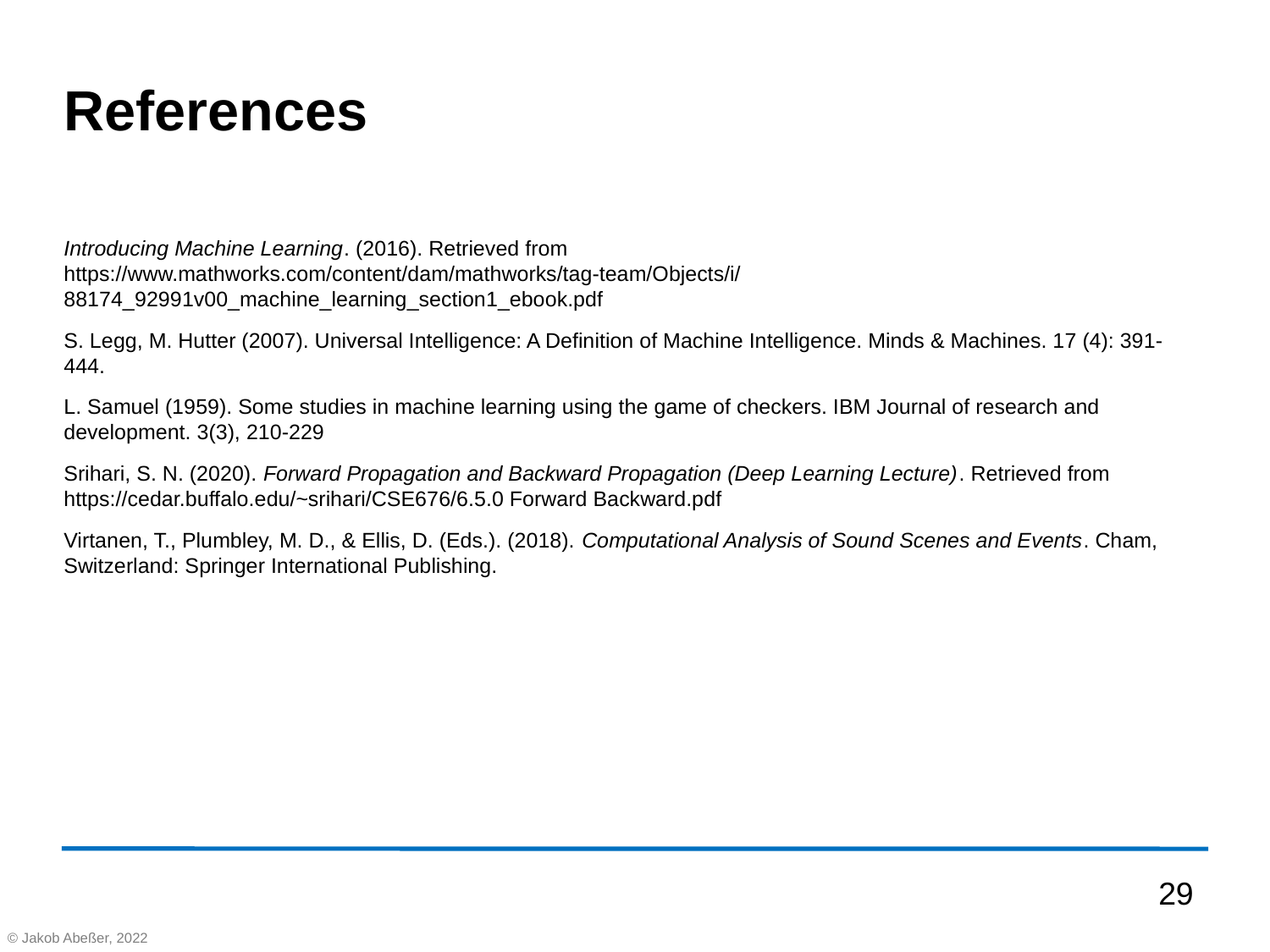

References
Introducing Machine Learning. (2016). Retrieved from https://www.mathworks.com/content/dam/mathworks/tag-team/Objects/i/88174_92991v00_machine_learning_section1_ebook.pdf
S. Legg, M. Hutter (2007). Universal Intelligence: A Definition of Machine Intelligence. Minds & Machines. 17 (4): 391-444.
L. Samuel (1959). Some studies in machine learning using the game of checkers. IBM Journal of research and development. 3(3), 210-229
Srihari, S. N. (2020). Forward Propagation and Backward Propagation (Deep Learning Lecture). Retrieved from https://cedar.buffalo.edu/~srihari/CSE676/6.5.0 Forward Backward.pdf
Virtanen, T., Plumbley, M. D., & Ellis, D. (Eds.). (2018). Computational Analysis of Sound Scenes and Events. Cham, Switzerland: Springer International Publishing.